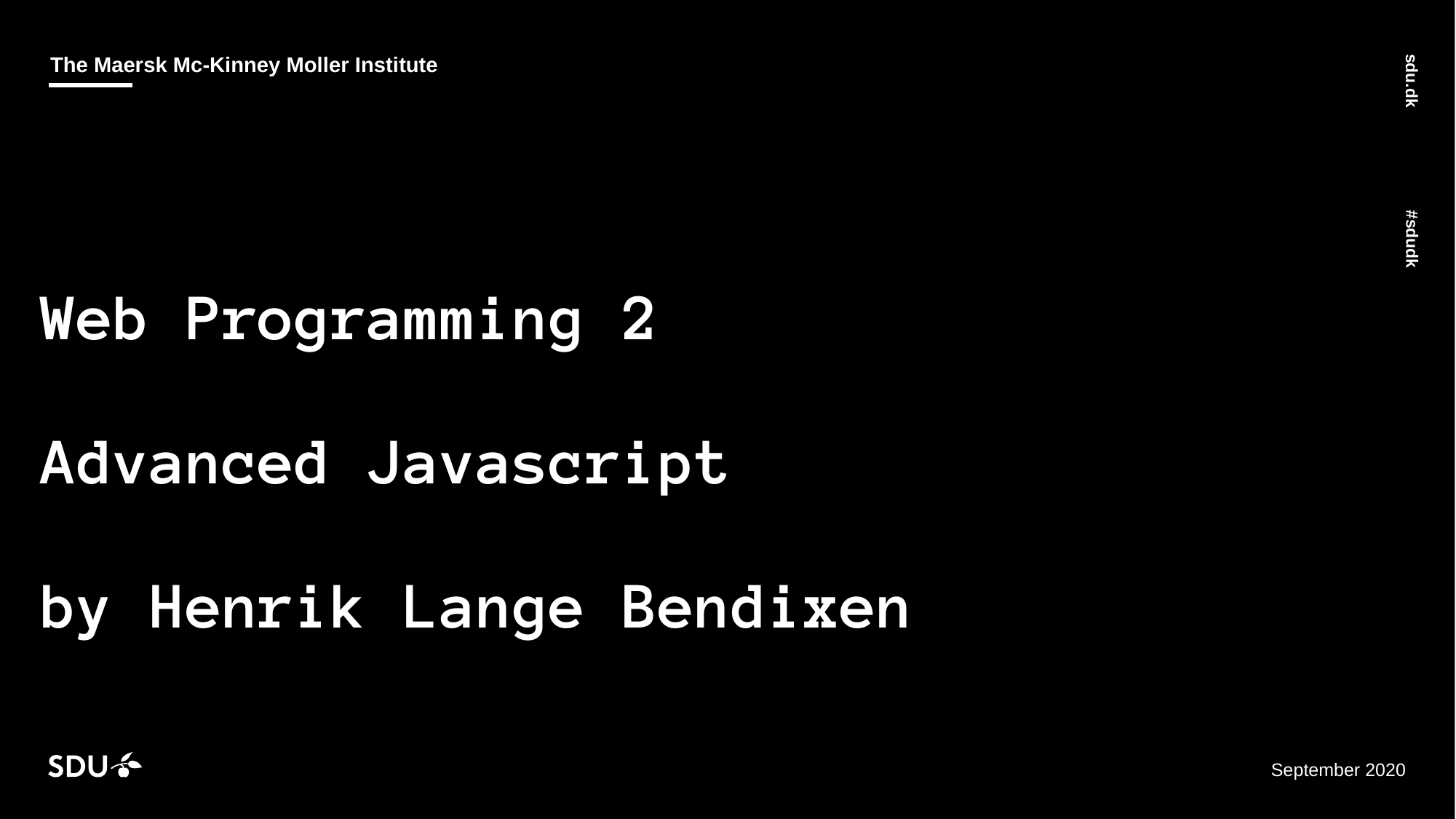

# Web Programming 2 Advanced Javascript by Henrik Lange Bendixen
2